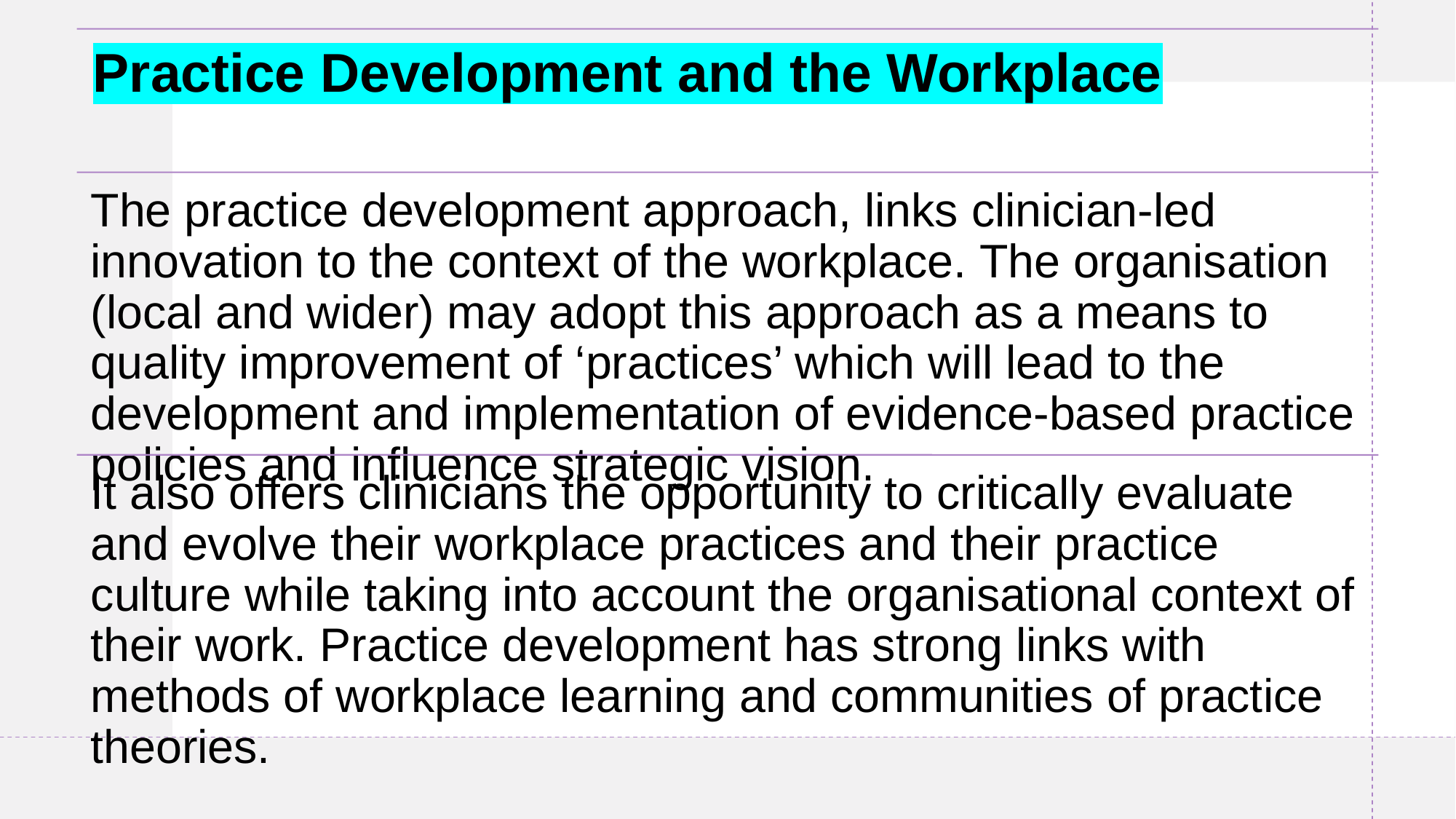

Practice Development and the Workplace
The practice development approach, links clinician-led innovation to the context of the workplace. The organisation (local and wider) may adopt this approach as a means to quality improvement of ‘practices’ which will lead to the development and implementation of evidence-based practice policies and influence strategic vision.
It also offers clinicians the opportunity to critically evaluate and evolve their workplace practices and their practice culture while taking into account the organisational context of their work. Practice development has strong links with methods of workplace learning and communities of practice theories.

Created by Tayo Alebiosu